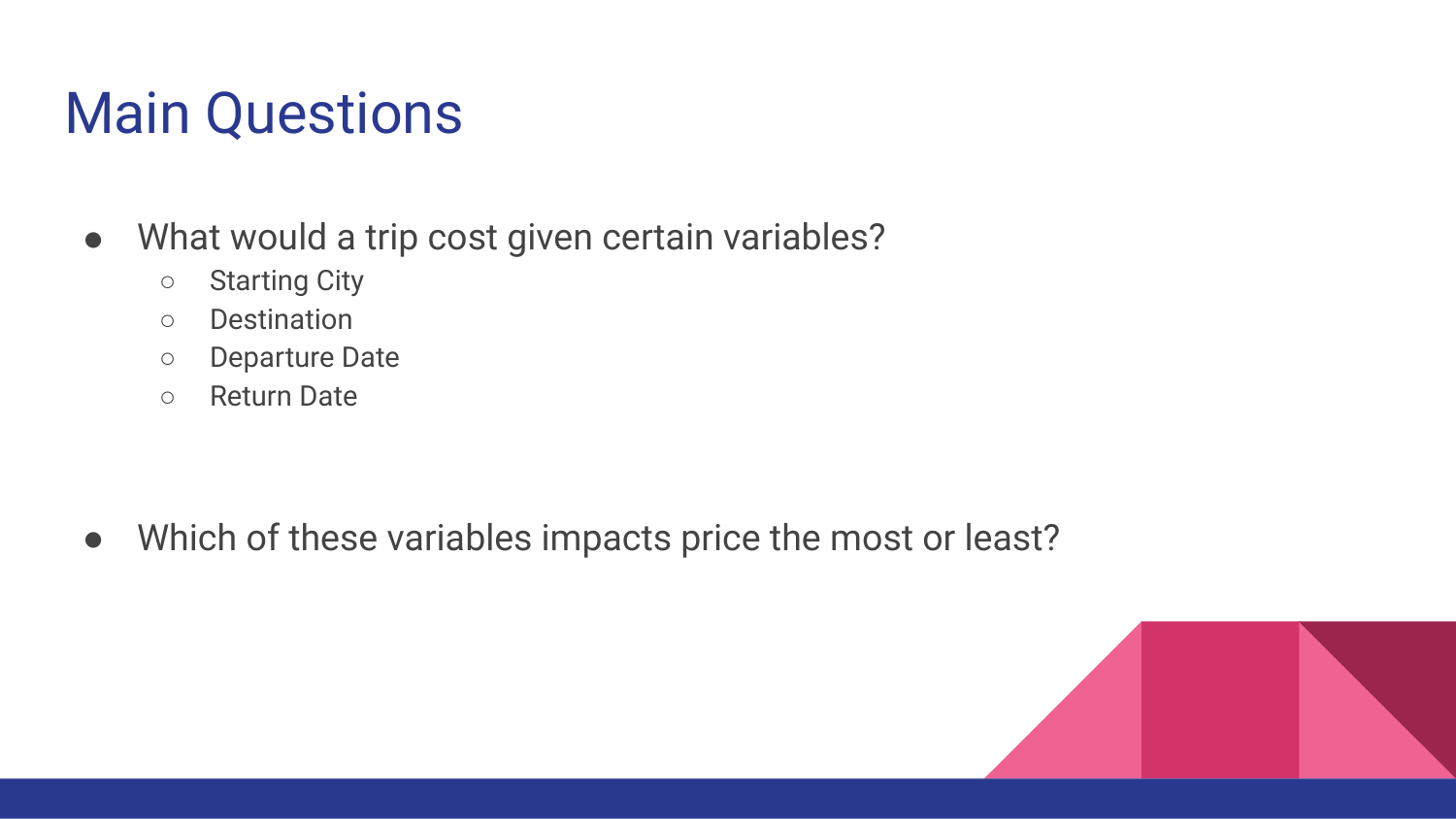

# Main Questions
What would a trip cost given certain variables?
Starting City
Destination
Departure Date
Return Date

Which of these variables impacts price the most or least?